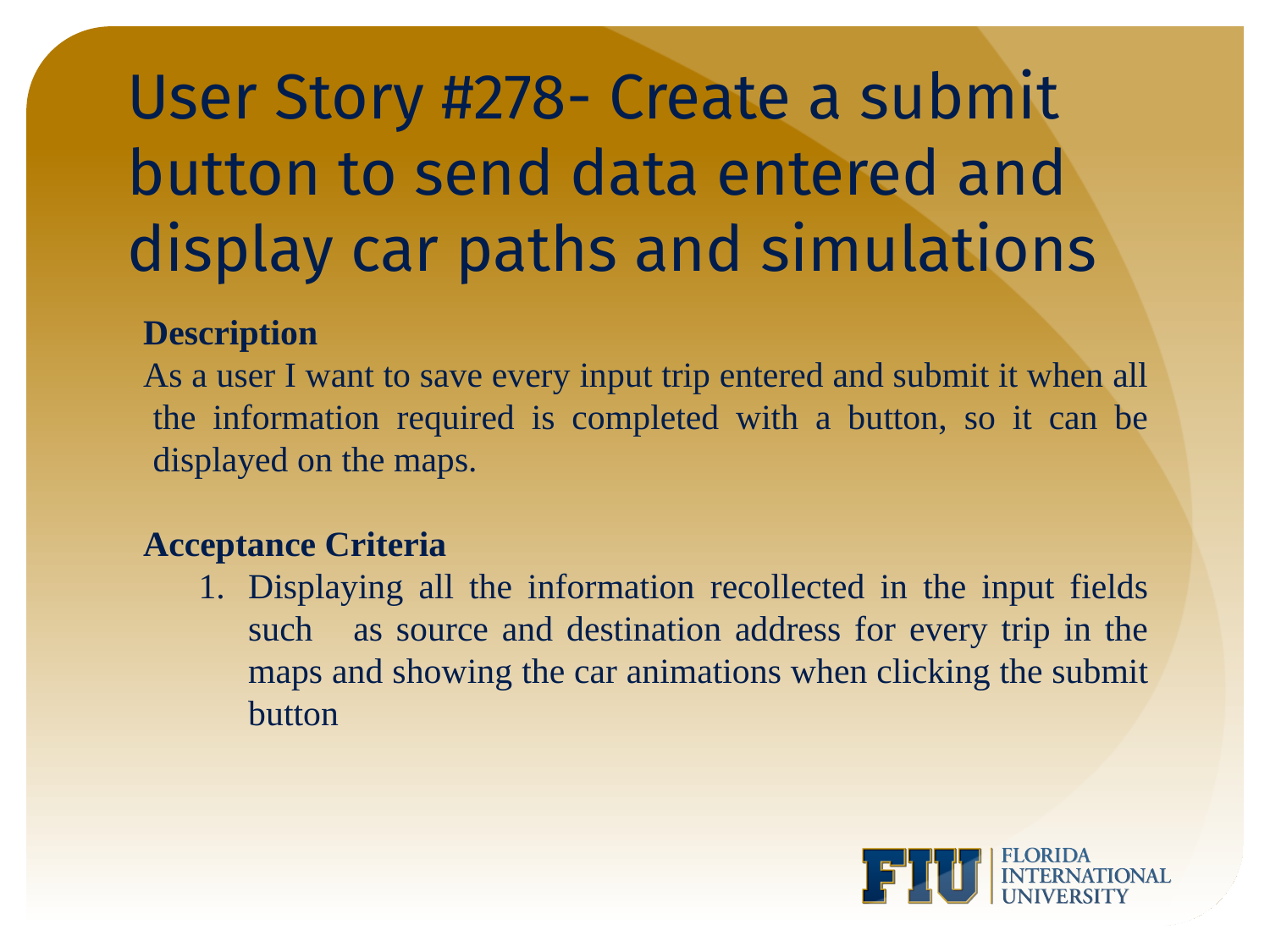

# User Story #278- Create a submit button to send data entered and display car paths and simulations
Description
As a user I want to save every input trip entered and submit it when all the information required is completed with a button, so it can be displayed on the maps.

Acceptance Criteria
Displaying all the information recollected in the input fields such   as source and destination address for every trip in the maps and showing the car animations when clicking the submit button